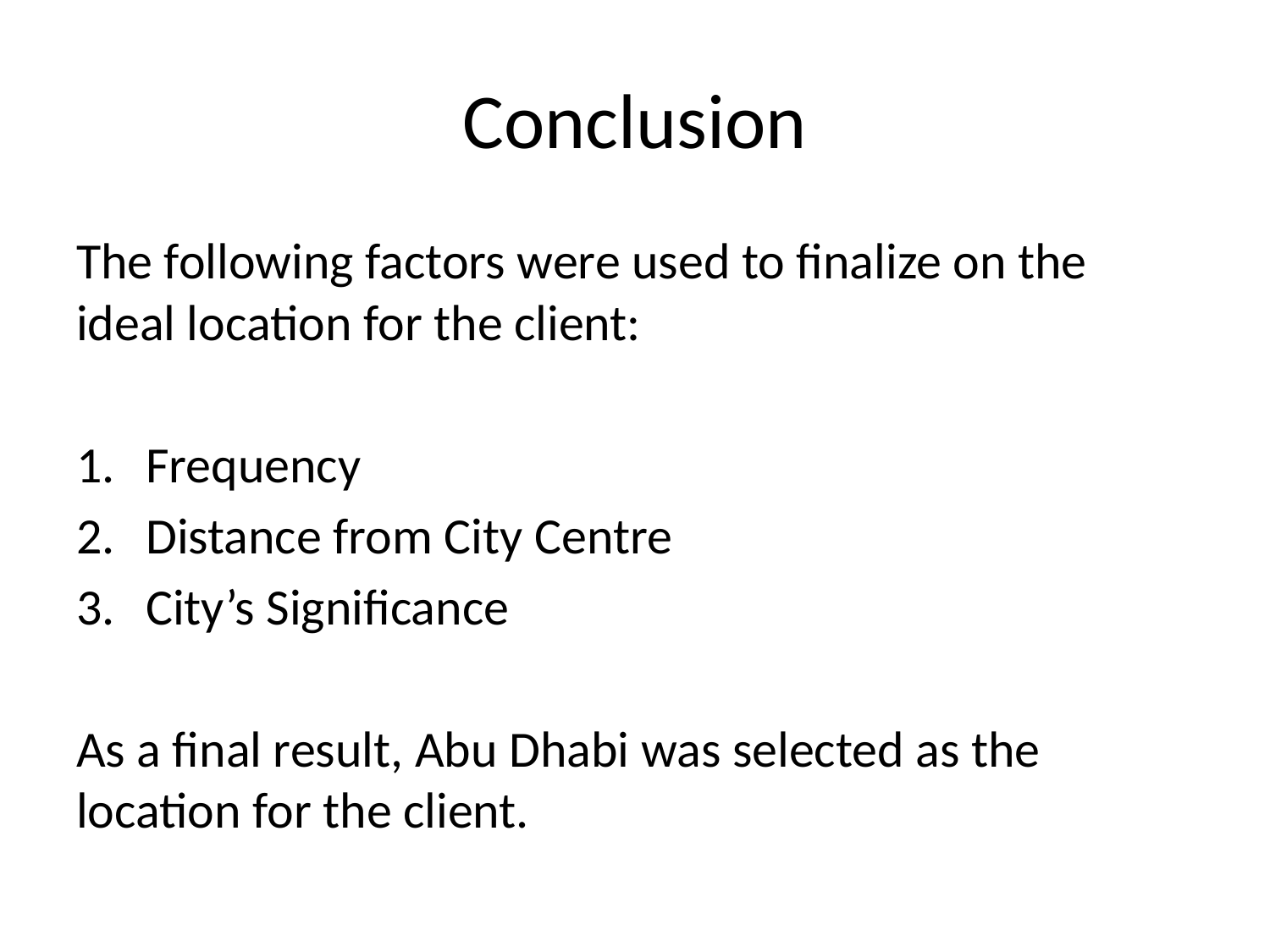

# Conclusion
The following factors were used to finalize on the ideal location for the client:

Frequency
Distance from City Centre
City’s Significance

As a final result, Abu Dhabi was selected as the location for the client.